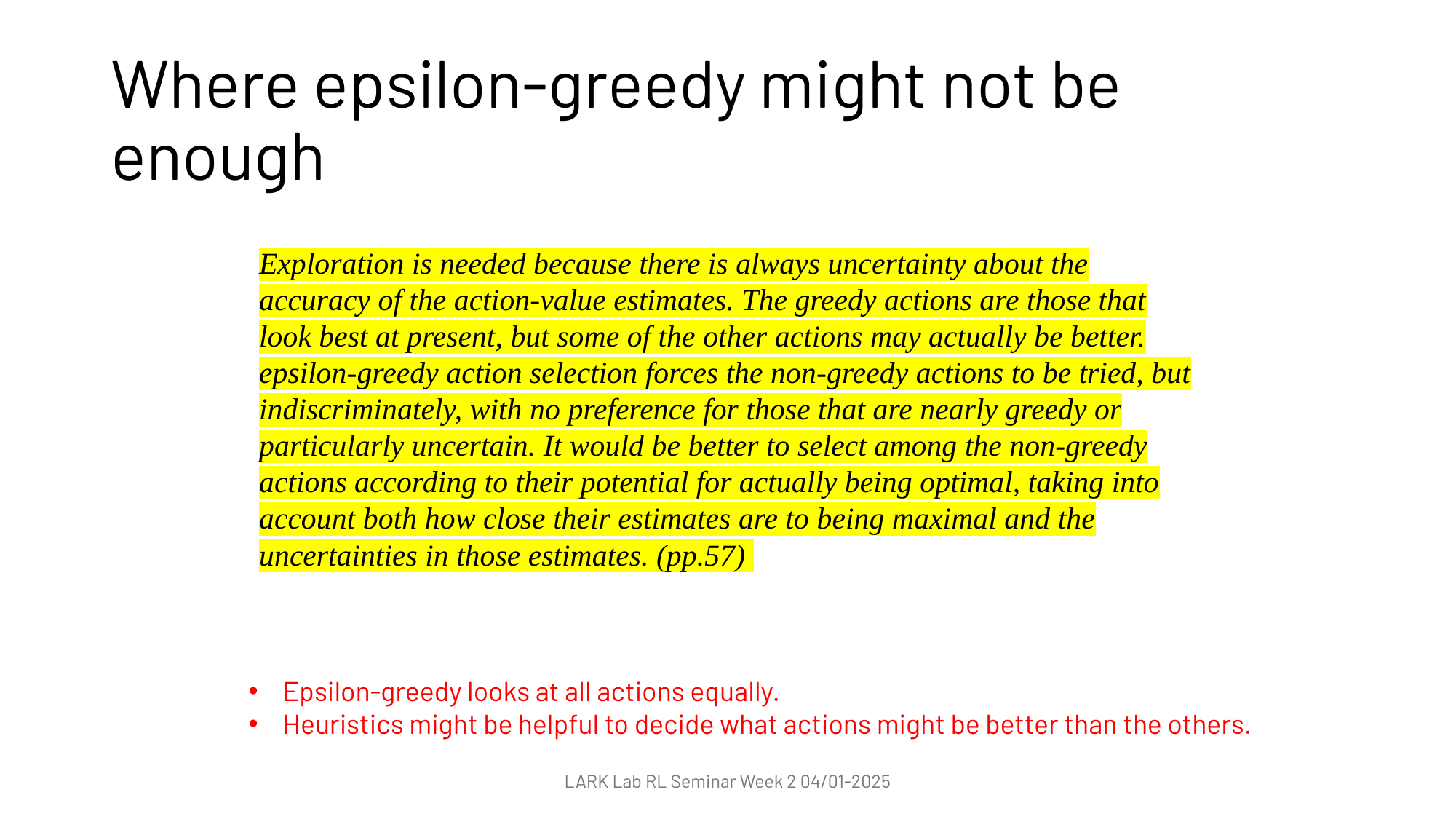

# Where epsilon-greedy might not be enough
Exploration is needed because there is always uncertainty about the accuracy of the action-value estimates. The greedy actions are those that look best at present, but some of the other actions may actually be better. epsilon-greedy action selection forces the non-greedy actions to be tried, but indiscriminately, with no preference for those that are nearly greedy or particularly uncertain. It would be better to select among the non-greedy actions according to their potential for actually being optimal, taking into account both how close their estimates are to being maximal and the uncertainties in those estimates. (pp.57)
Epsilon-greedy looks at all actions equally.
Heuristics might be helpful to decide what actions might be better than the others.
LARK Lab RL Seminar Week 2 04/01-2025